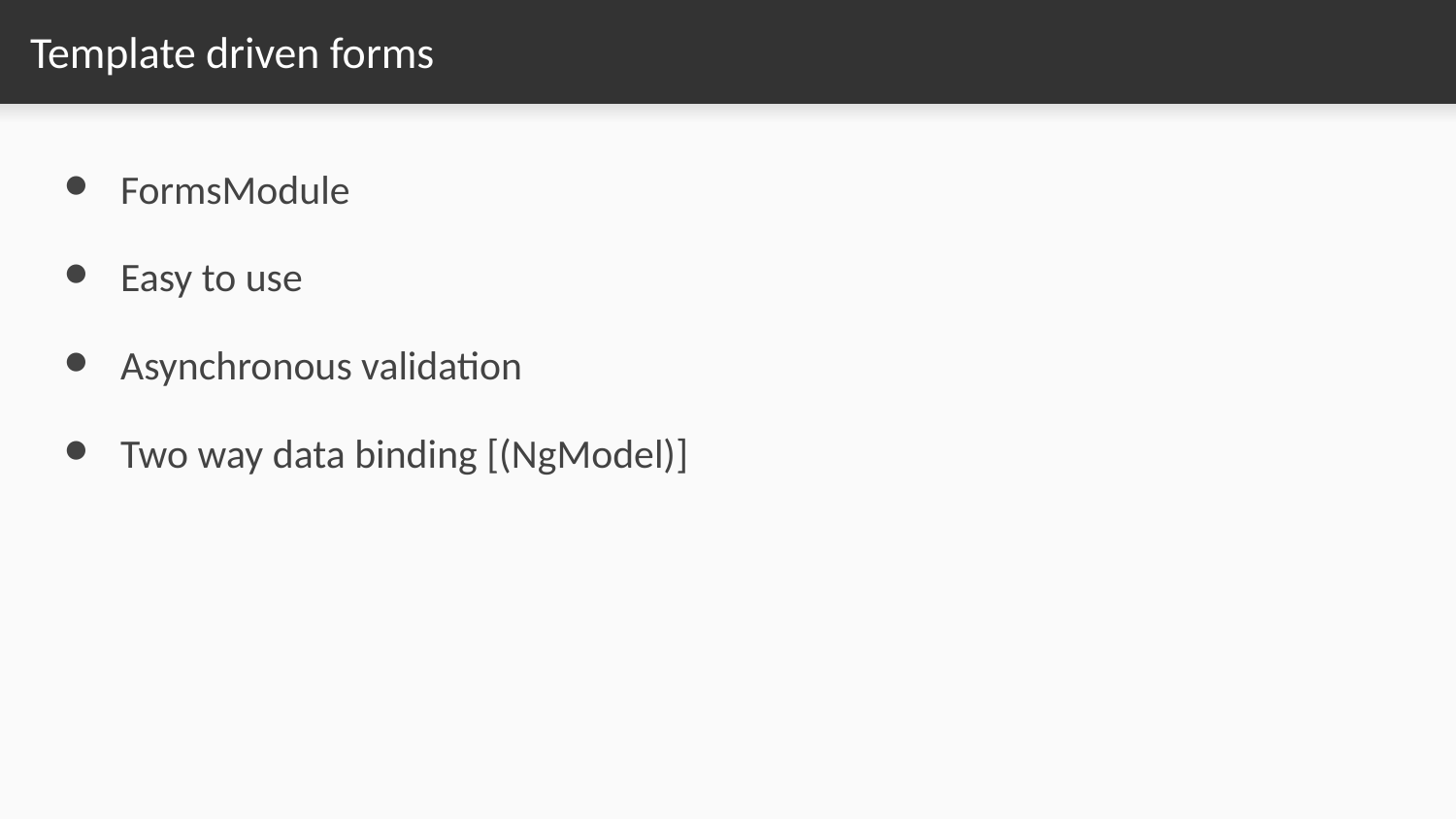

# Template driven forms
FormsModule
Easy to use
Asynchronous validation
Two way data binding [(NgModel)]